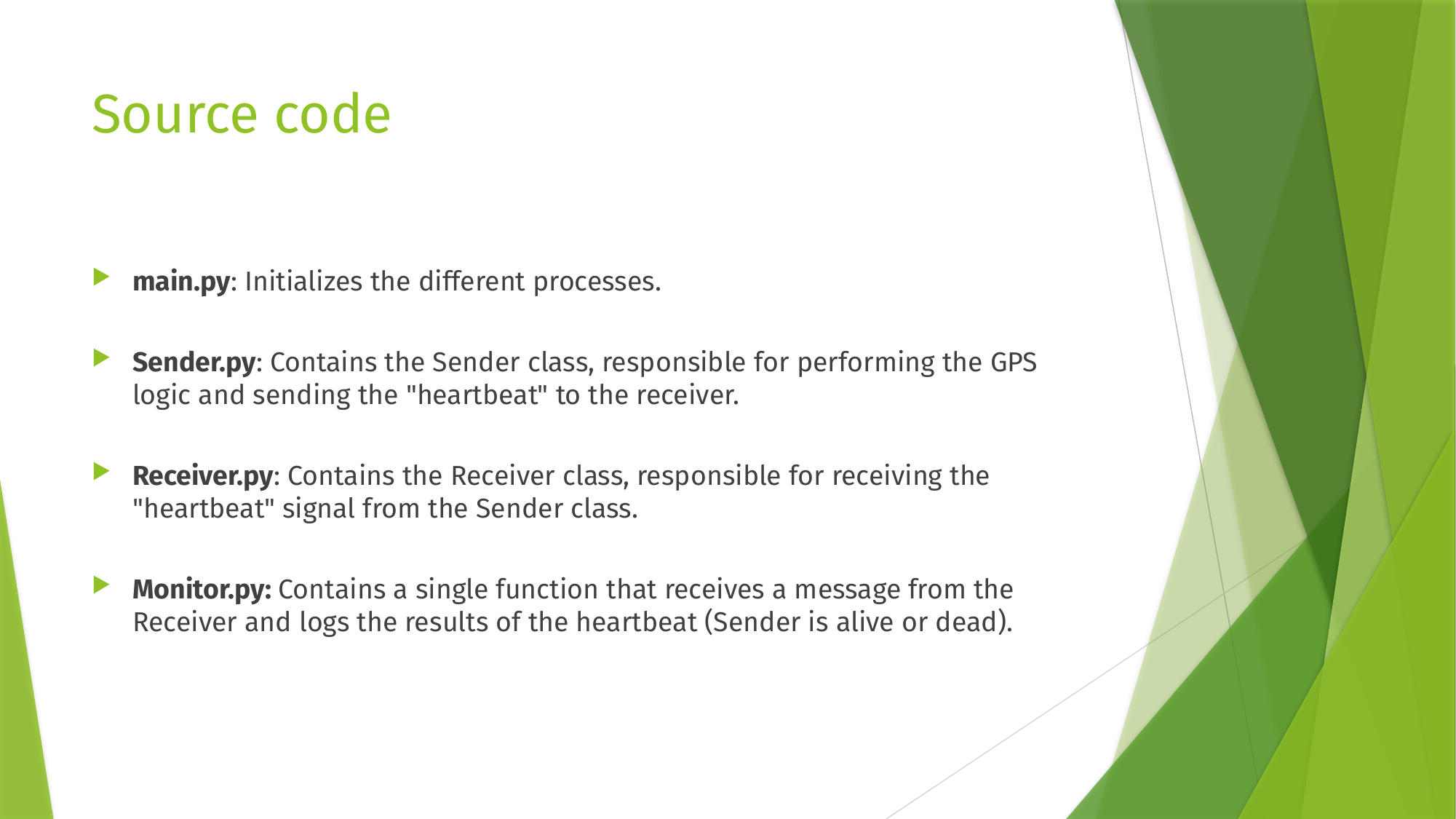

# Source code
main.py: Initializes the different processes.
Sender.py: Contains the Sender class, responsible for performing the GPS logic and sending the "heartbeat" to the receiver.
Receiver.py: Contains the Receiver class, responsible for receiving the "heartbeat" signal from the Sender class.
Monitor.py: Contains a single function that receives a message from the Receiver and logs the results of the heartbeat (Sender is alive or dead).